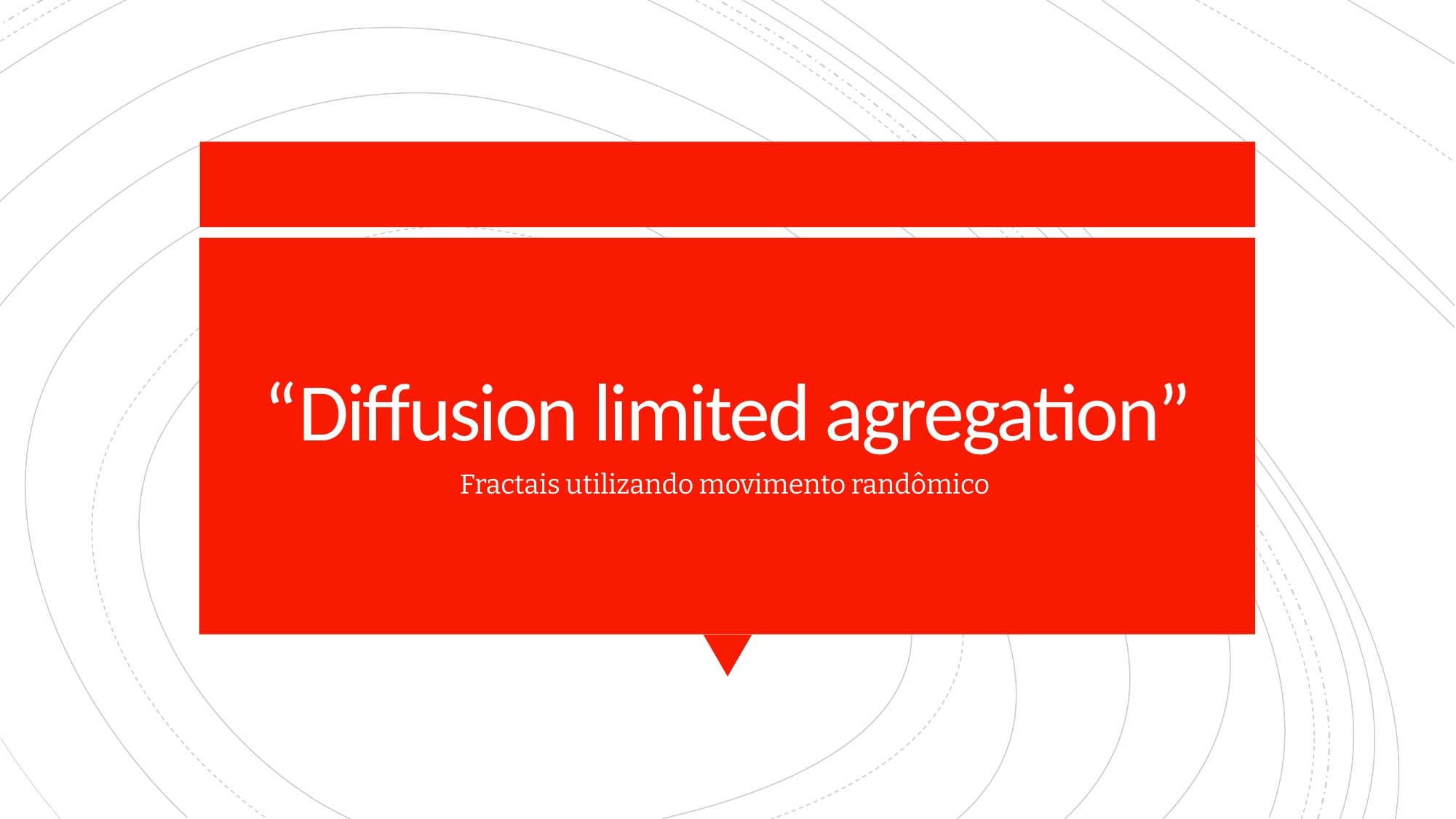

# “Diffusion limited agregation”
Fractais utilizando movimento randômico